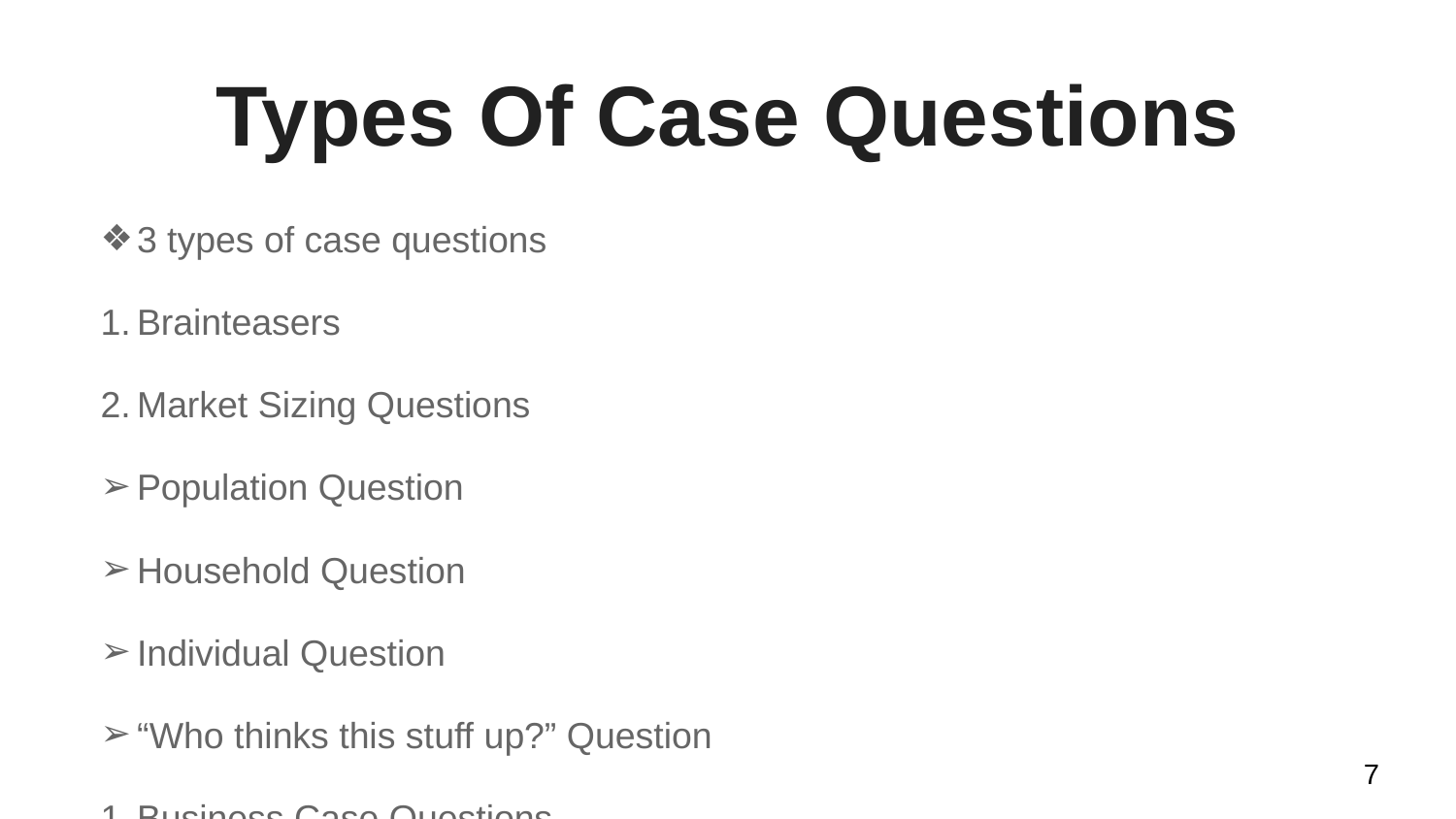

# Types Of Case Questions
3 types of case questions
Brainteasers
Market Sizing Questions
Population Question
Household Question
Individual Question
“Who thinks this stuff up?” Question
Business Case Questions
Number Cases
Business Strategy and Operations Cases
7